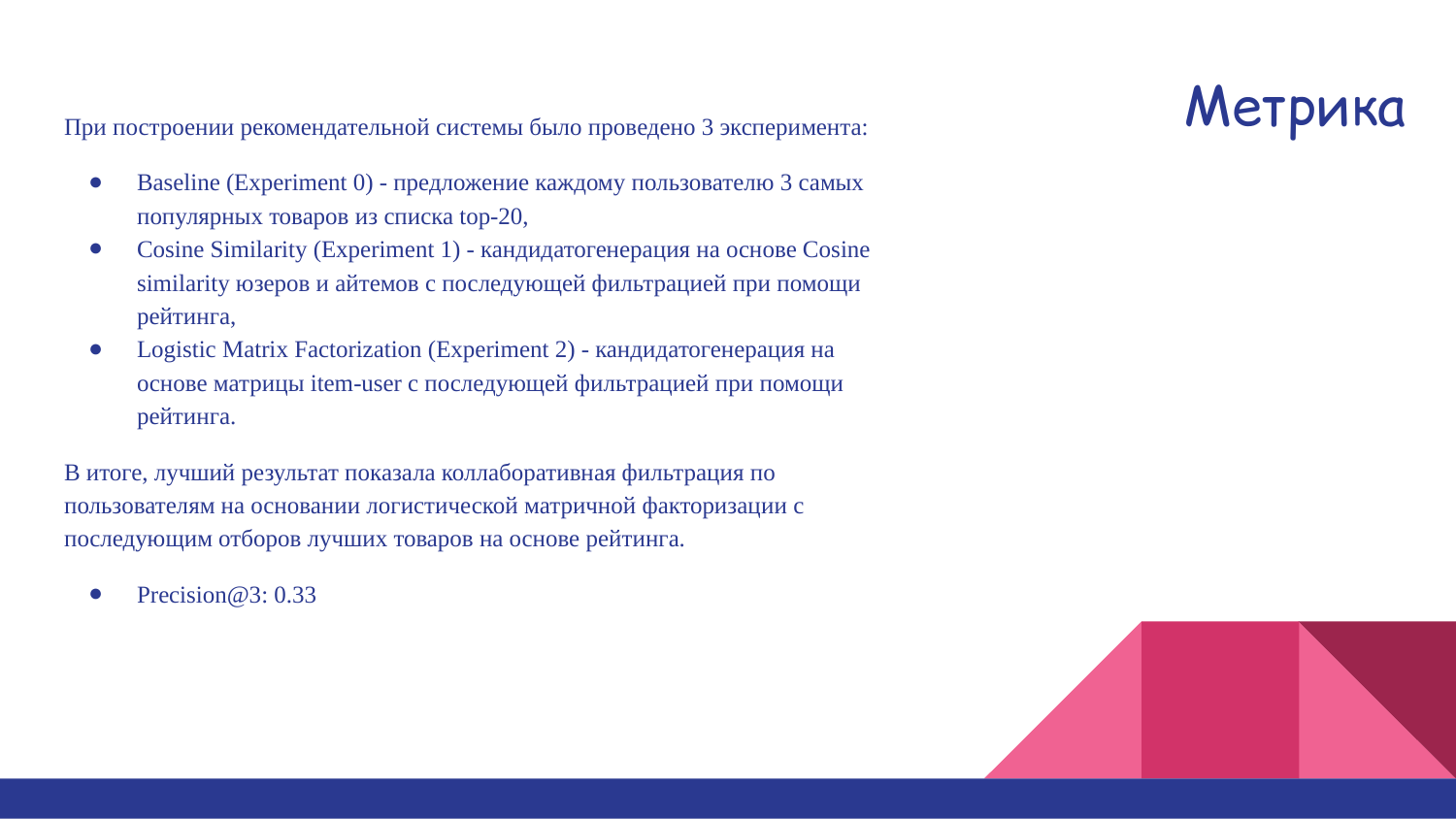

# Метрика
При построении рекомендательной системы было проведено 3 эксперимента:
Baseline (Experiment 0) - предложение каждому пользователю 3 самых популярных товаров из списка top-20,
Cosine Similarity (Experiment 1) - кандидатогенерация на основе Cosine similarity юзеров и айтемов с последующей фильтрацией при помощи рейтинга,
Logistic Matrix Factorization (Experiment 2) - кандидатогенерация на основе матрицы item-user с последующей фильтрацией при помощи рейтинга.
В итоге, лучший результат показала коллаборативная фильтрация по пользователям на основании логистической матричной факторизации с последующим отборов лучших товаров на основе рейтинга.
Precision@3: 0.33